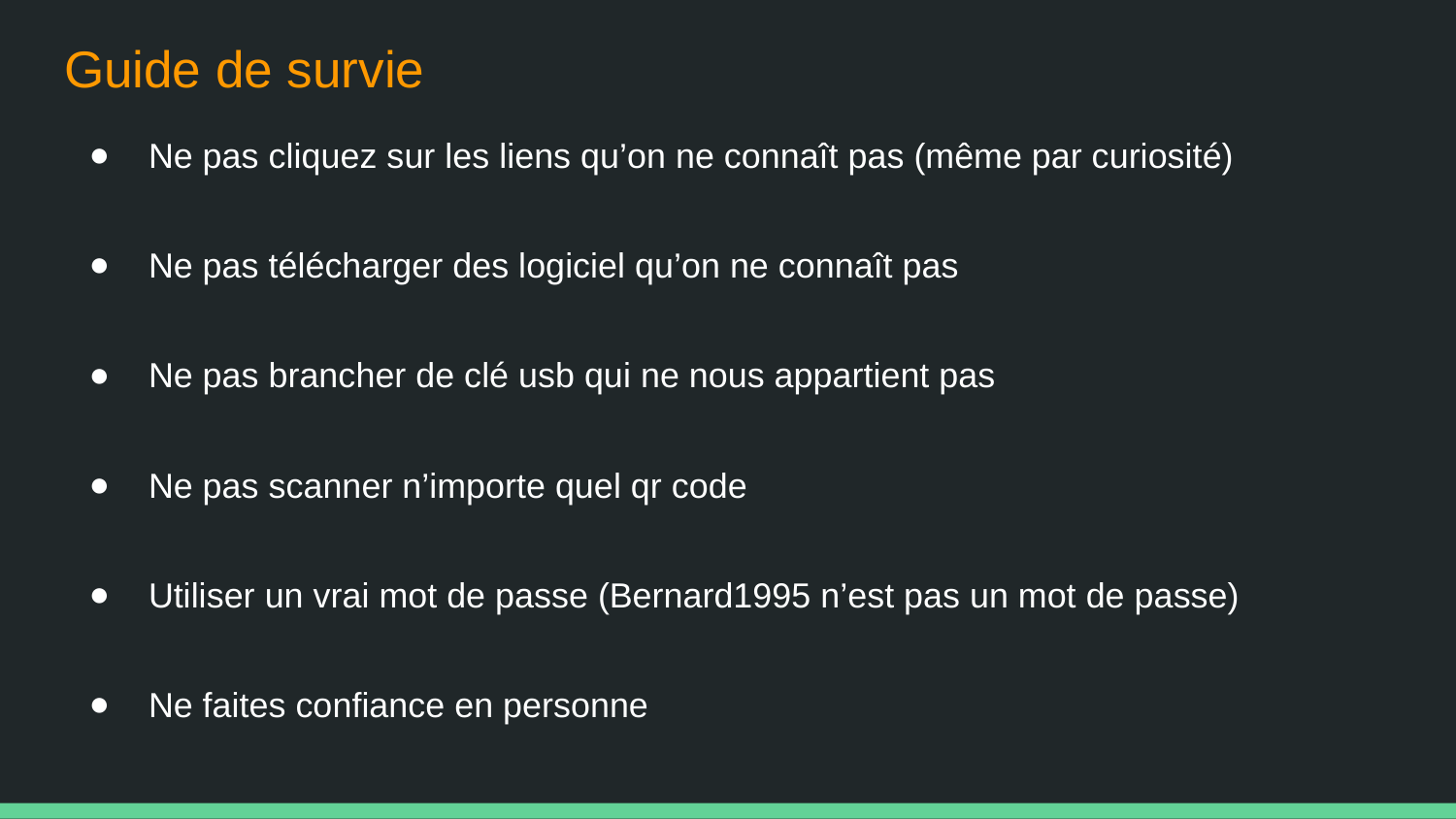

# Guide de survie
Ne pas cliquez sur les liens qu’on ne connaît pas (même par curiosité)

Ne pas télécharger des logiciel qu’on ne connaît pas

Ne pas brancher de clé usb qui ne nous appartient pas

Ne pas scanner n’importe quel qr code

Utiliser un vrai mot de passe (Bernard1995 n’est pas un mot de passe)

Ne faites confiance en personne